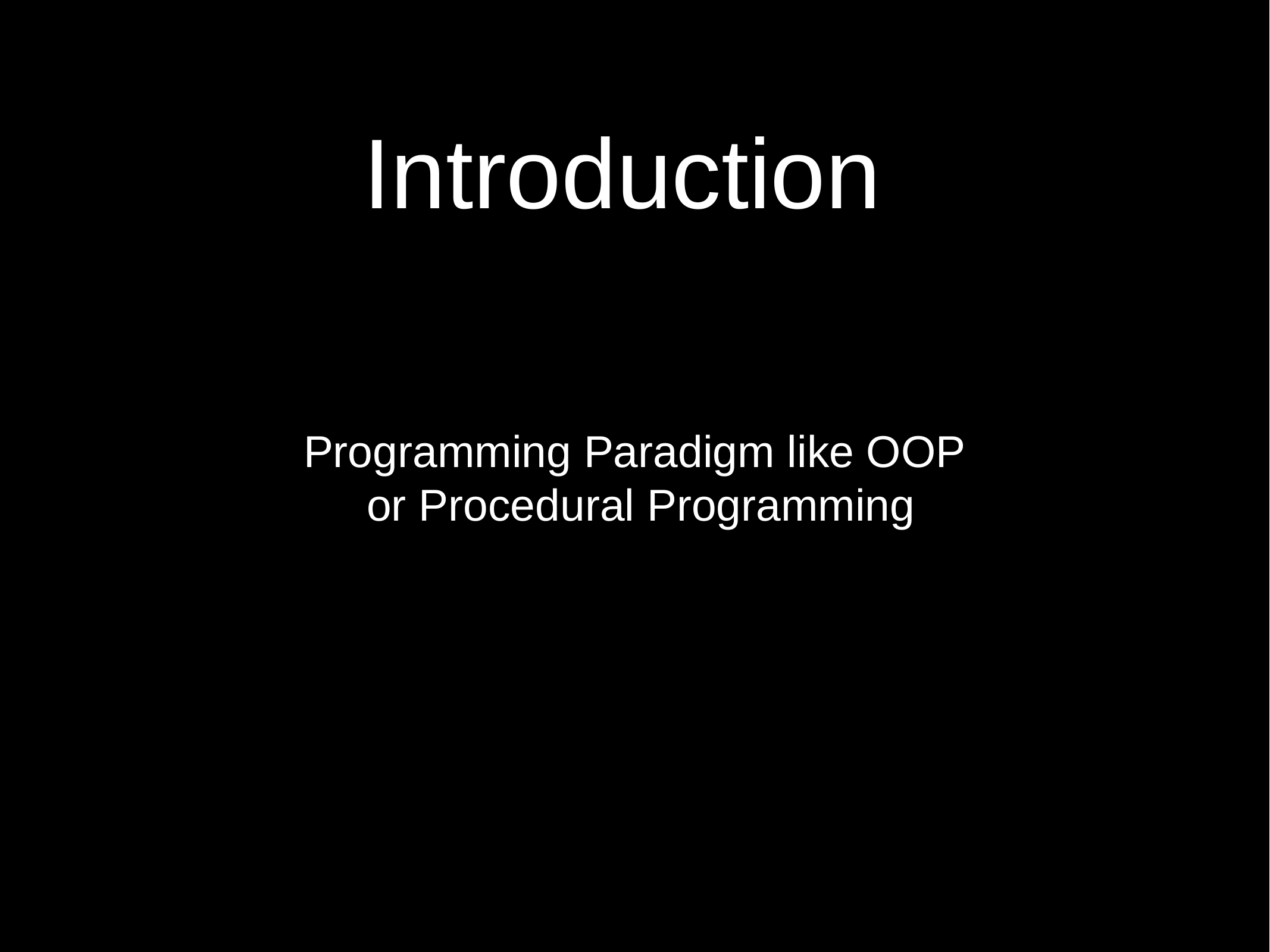

# Introduction
Programming Paradigm like OOP
 or Procedural Programming